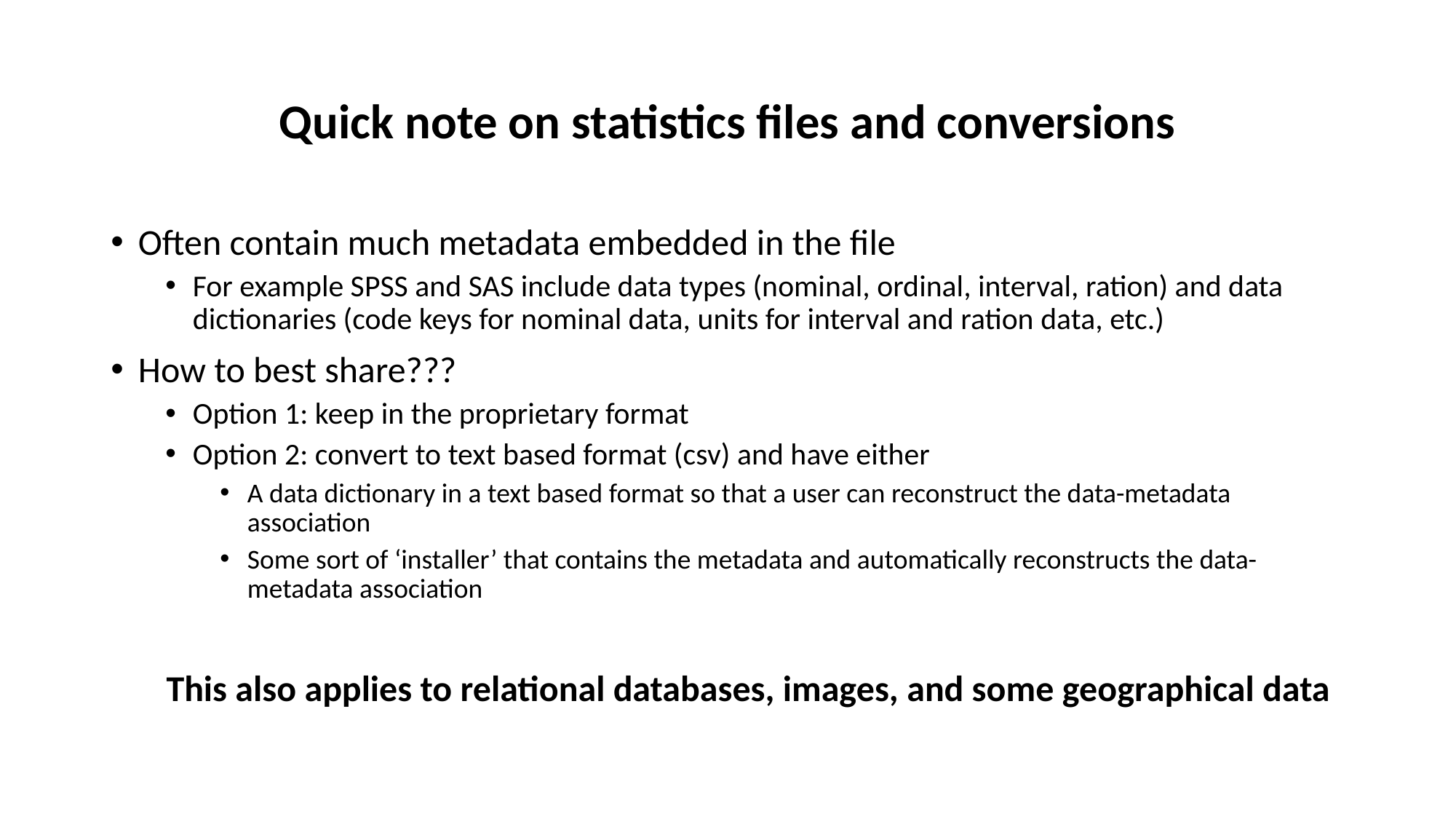

# Quick note on statistics files and conversions
Often contain much metadata embedded in the file
For example SPSS and SAS include data types (nominal, ordinal, interval, ration) and data dictionaries (code keys for nominal data, units for interval and ration data, etc.)
How to best share???
Option 1: keep in the proprietary format
Option 2: convert to text based format (csv) and have either
A data dictionary in a text based format so that a user can reconstruct the data-metadata association
Some sort of ‘installer’ that contains the metadata and automatically reconstructs the data-metadata association

This also applies to relational databases, images, and some geographical data